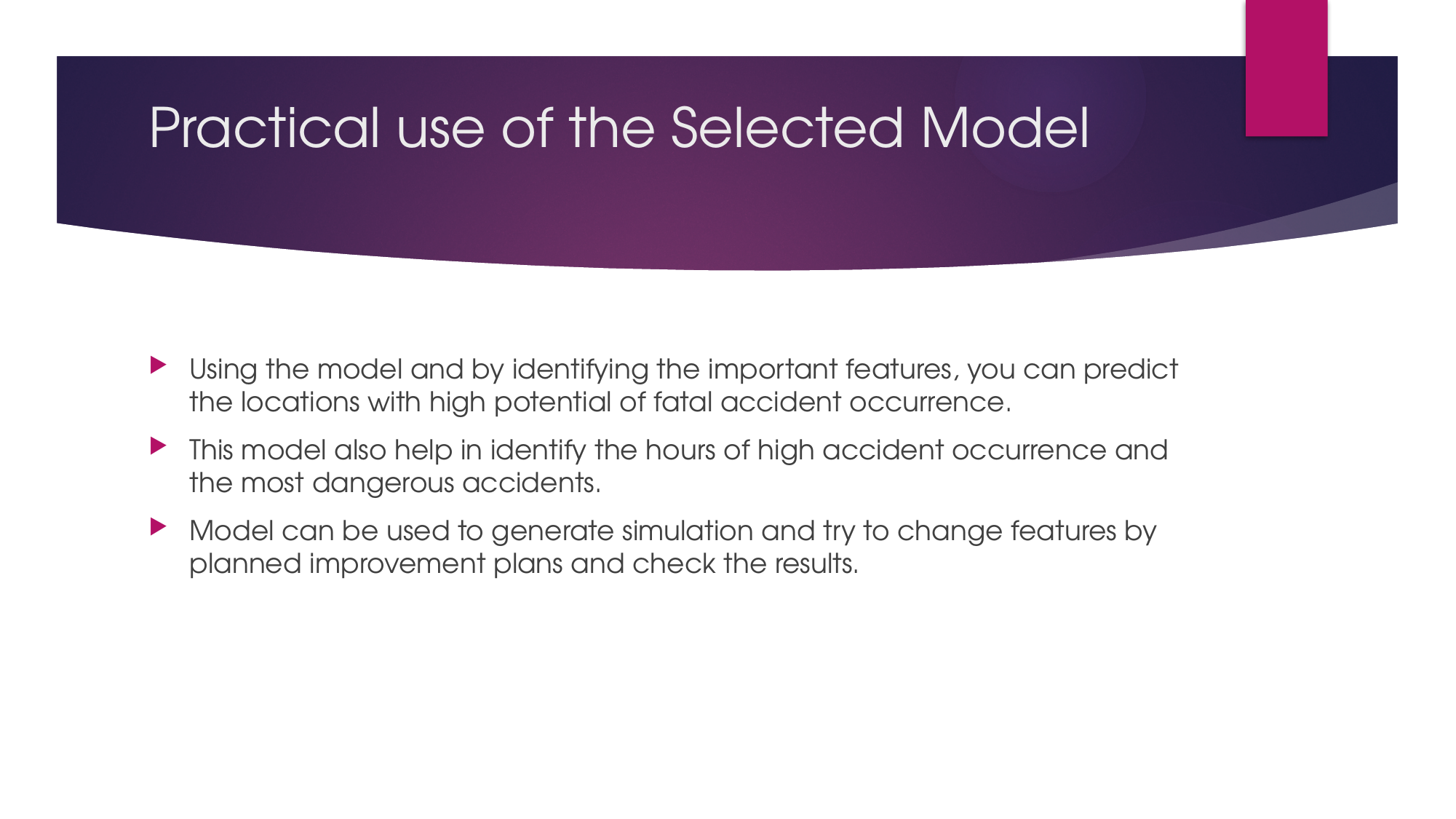

# Practical use of the Selected Model
Using the model and by identifying the important features, you can predict the locations with high potential of fatal accident occurrence.
This model also help in identify the hours of high accident occurrence and the most dangerous accidents.
Model can be used to generate simulation and try to change features by planned improvement plans and check the results.